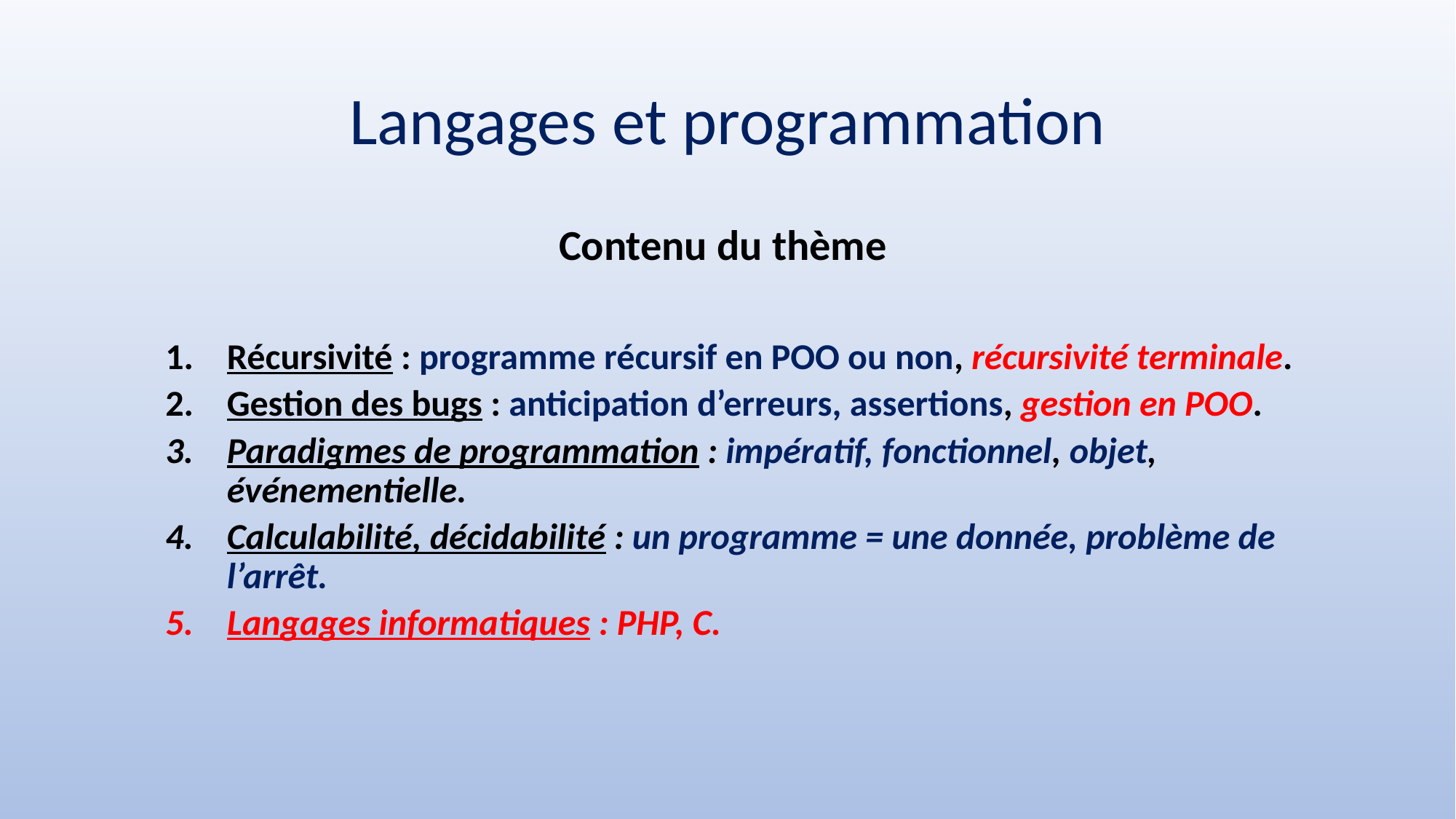

# Langages et programmation
Contenu du thème

Récursivité : programme récursif en POO ou non, récursivité terminale.
Gestion des bugs : anticipation d’erreurs, assertions, gestion en POO.
Paradigmes de programmation : impératif, fonctionnel, objet, événementielle.
Calculabilité, décidabilité : un programme = une donnée, problème de l’arrêt.
Langages informatiques : PHP, C.